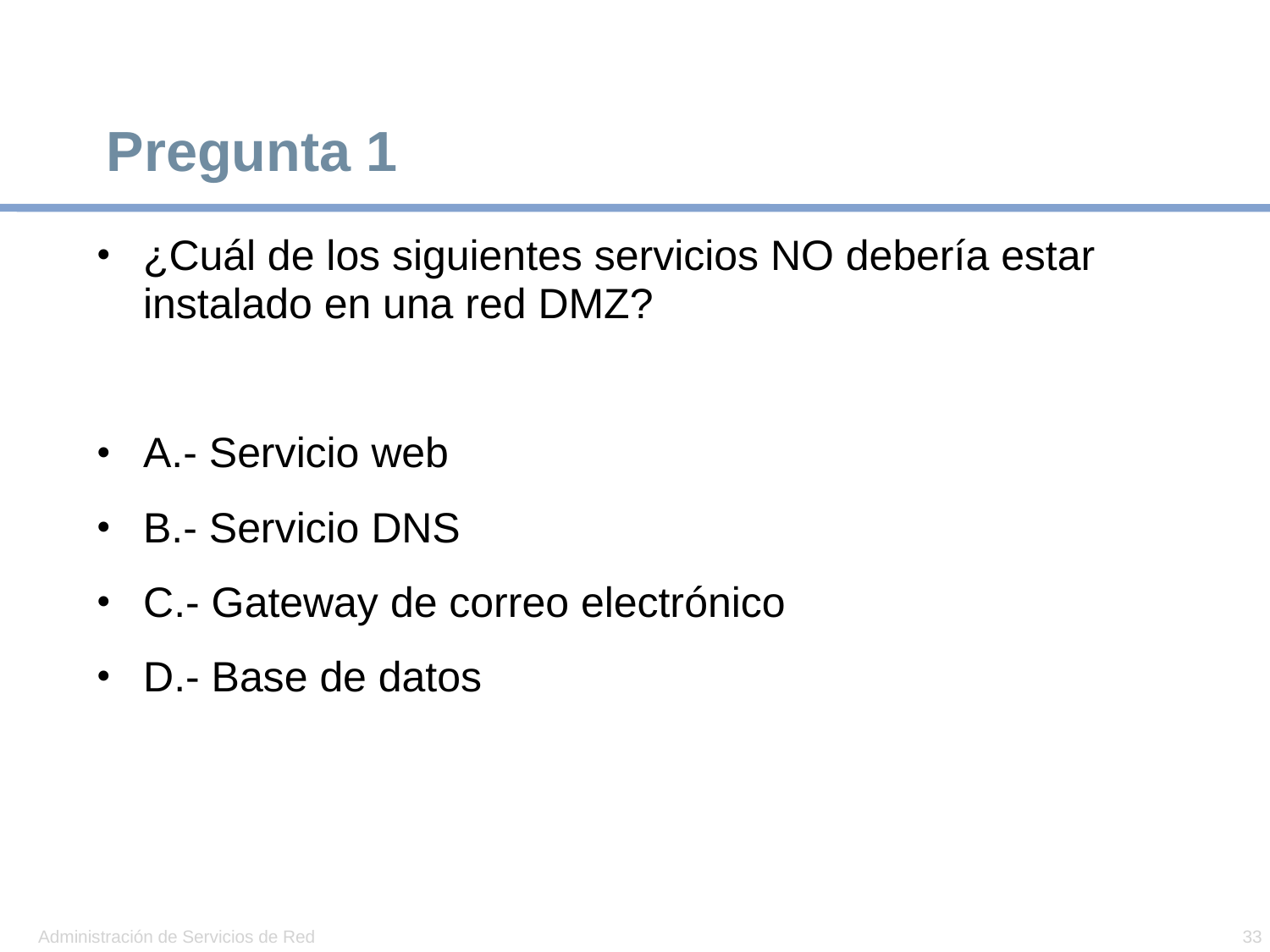

# Pregunta 1
¿Cuál de los siguientes servicios NO debería estar instalado en una red DMZ?

A.- Servicio web
B.- Servicio DNS
C.- Gateway de correo electrónico
D.- Base de datos